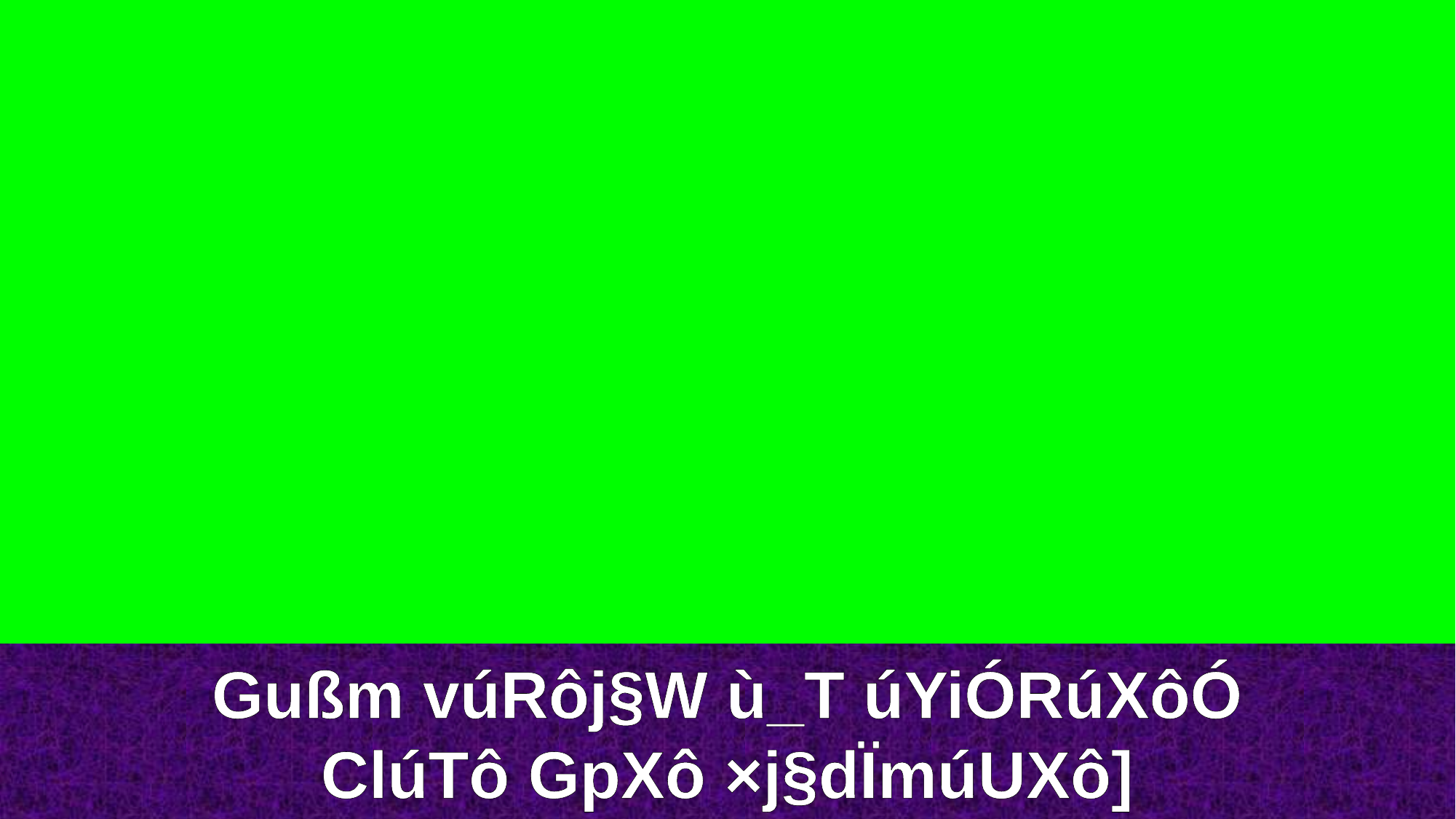

Gußm vúRôj§W ù_T úYiÓRúXôÓ
ClúTô GpXô ×j§dÏmúUXô]